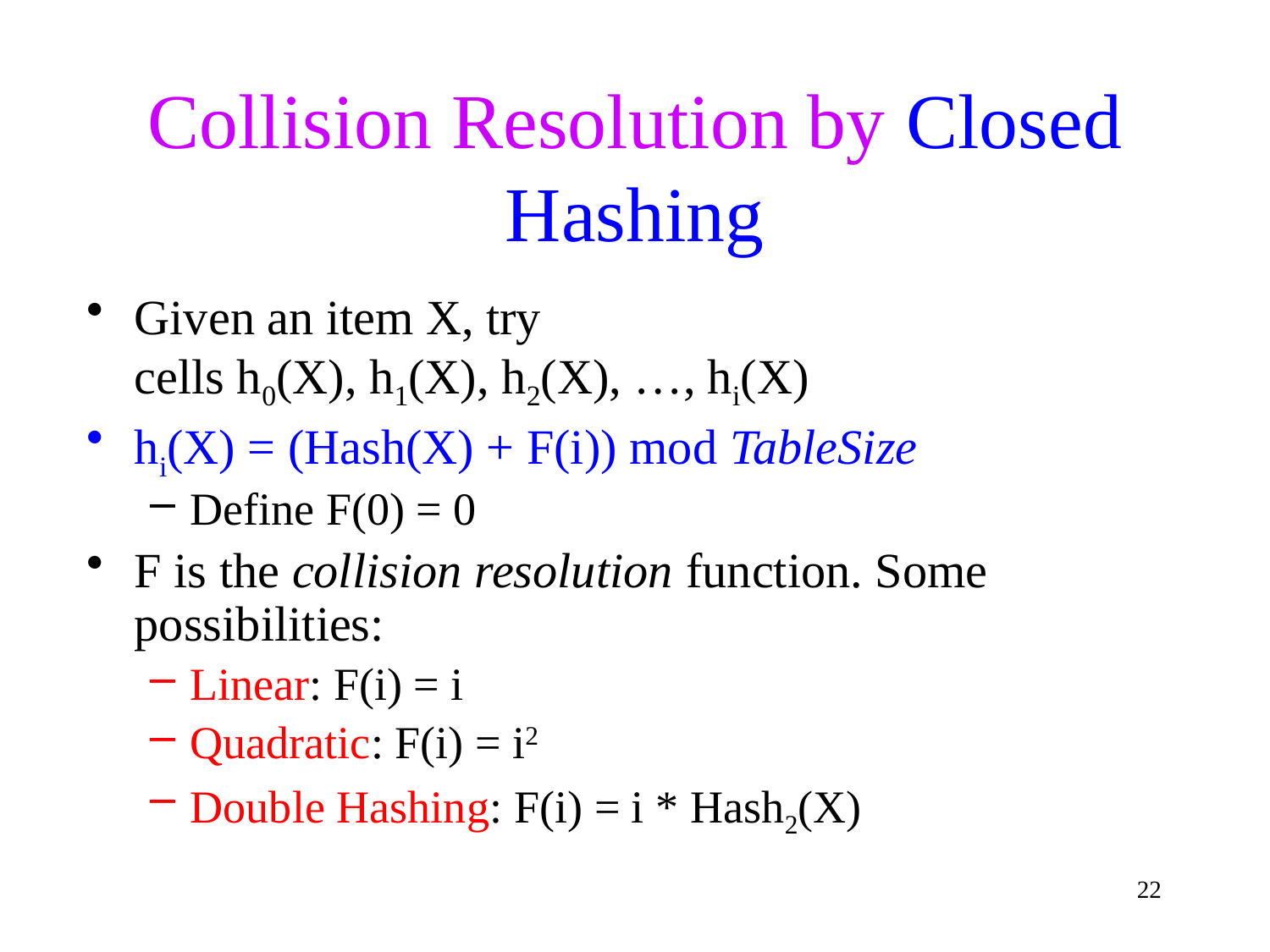

# Collision Resolution by Closed Hashing
Given an item X, try
cells h0(X), h1(X), h2(X), …, hi(X)
hi(X) = (Hash(X) + F(i)) mod TableSize
Define F(0) = 0
F is the collision resolution function. Some possibilities:
Linear: F(i) = i
Quadratic: F(i) = i2
Double Hashing: F(i) = i * Hash2(X)
22